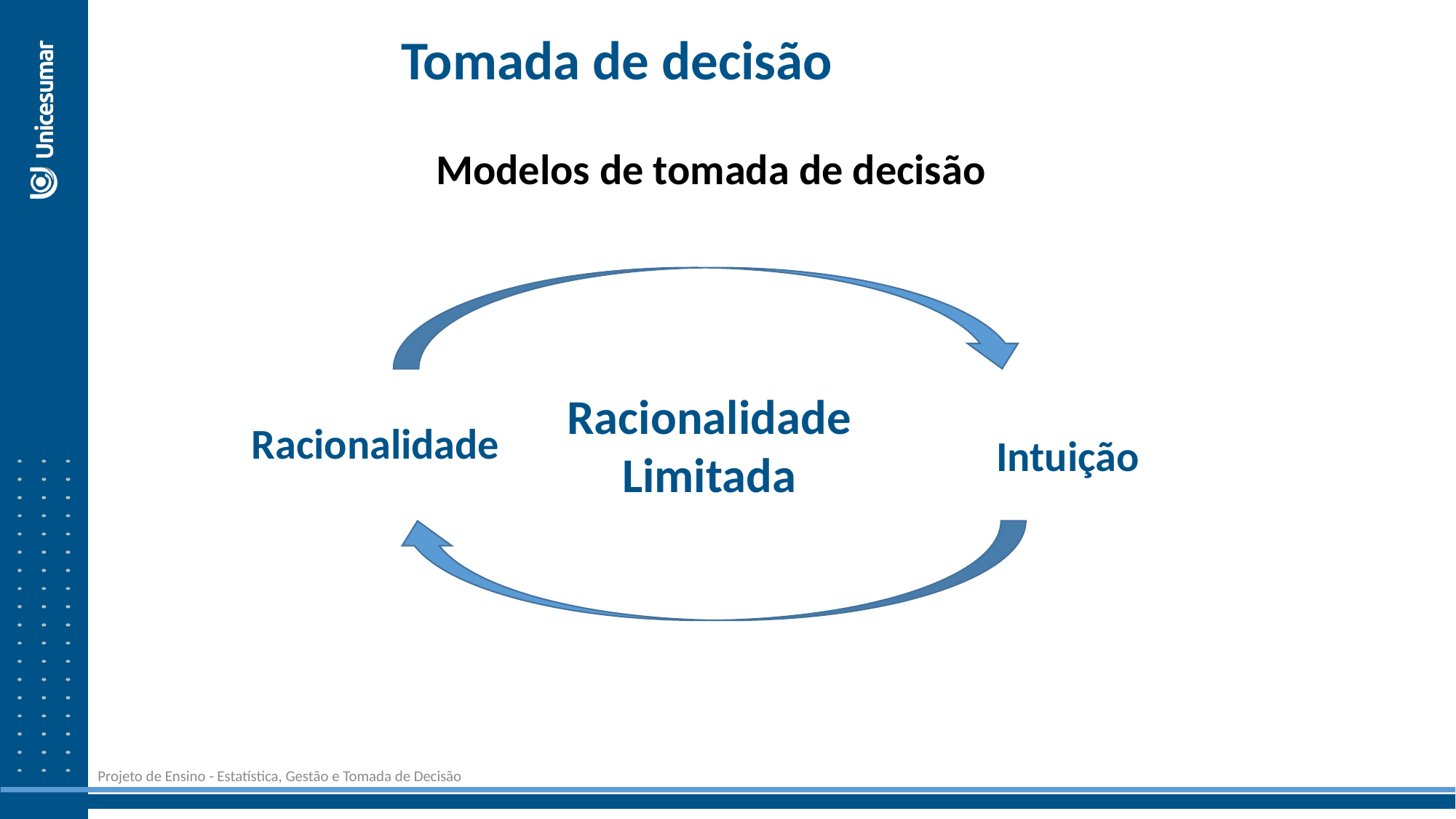

Tomada de decisão
Modelos de tomada de decisão

Racionalidade
Limitada
Racionalidade
Intuição

Projeto de Ensino - Estatística, Gestão e Tomada de Decisão